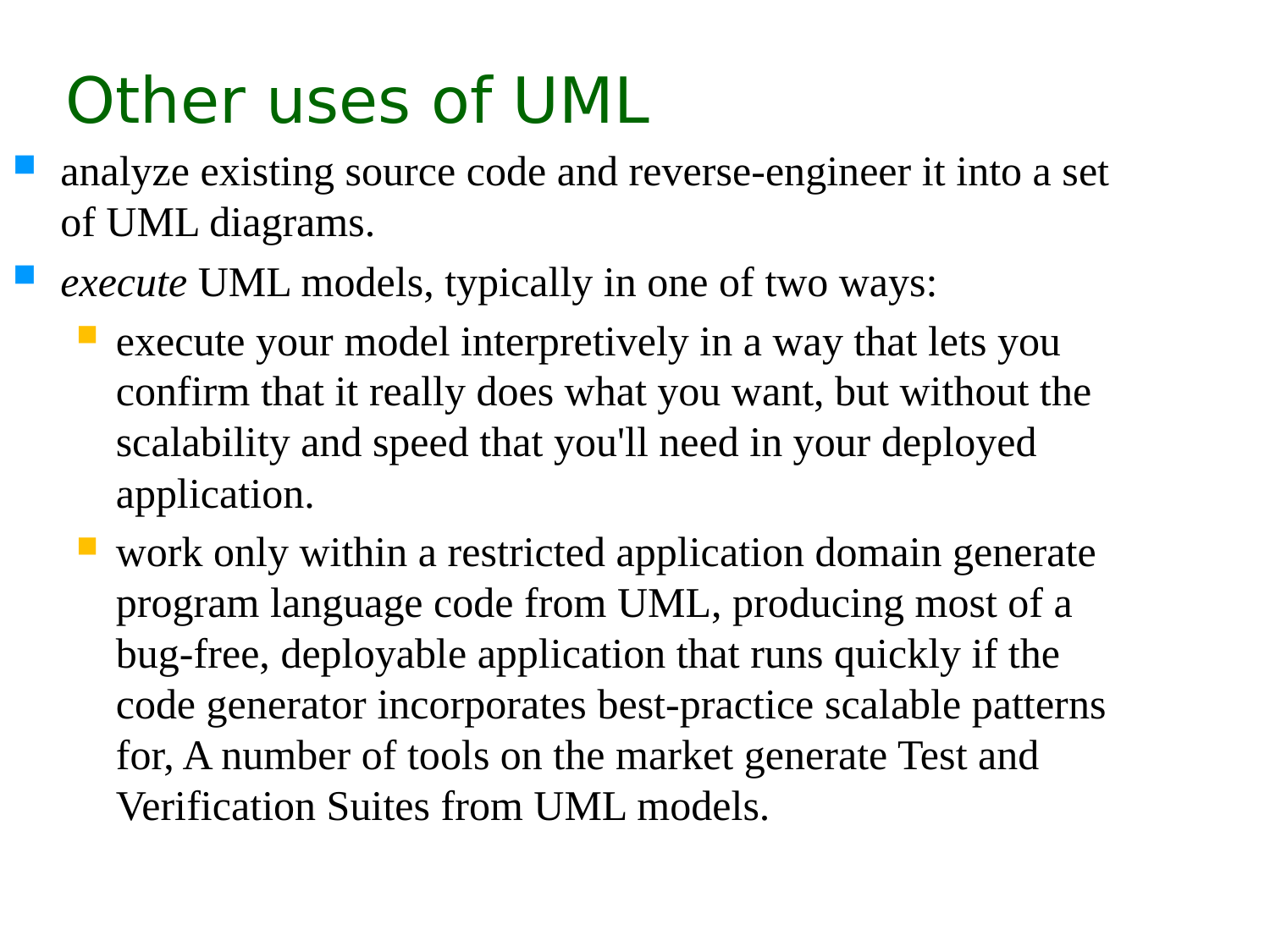

# Other uses of UML
analyze existing source code and reverse-engineer it into a set of UML diagrams.
execute UML models, typically in one of two ways:
execute your model interpretively in a way that lets you confirm that it really does what you want, but without the scalability and speed that you'll need in your deployed application.
work only within a restricted application domain generate program language code from UML, producing most of a bug-free, deployable application that runs quickly if the code generator incorporates best-practice scalable patterns for, A number of tools on the market generate Test and Verification Suites from UML models.